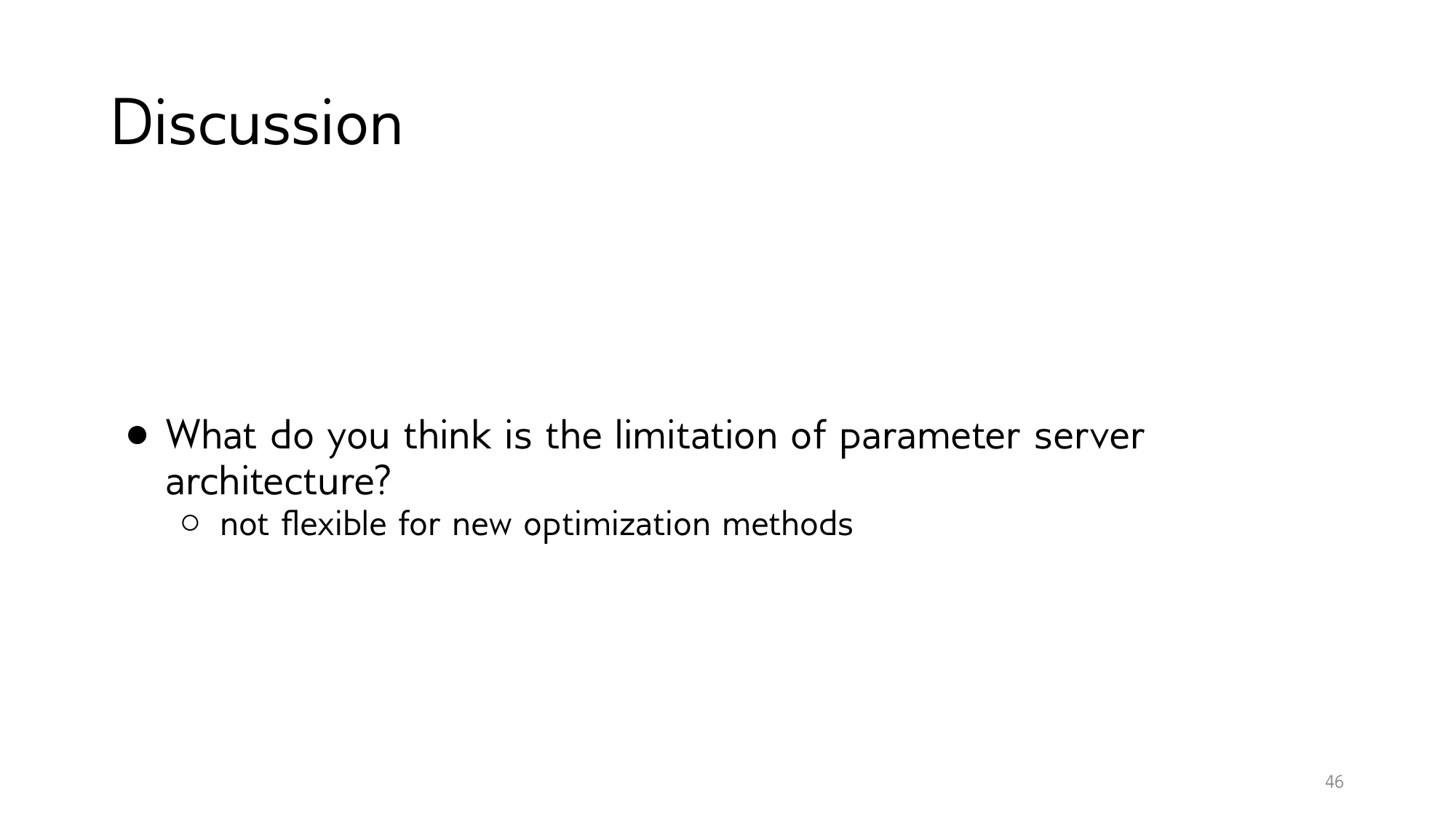

# Discussion
What do you think is the limitation of parameter server architecture?
not flexible for new optimization methods
46